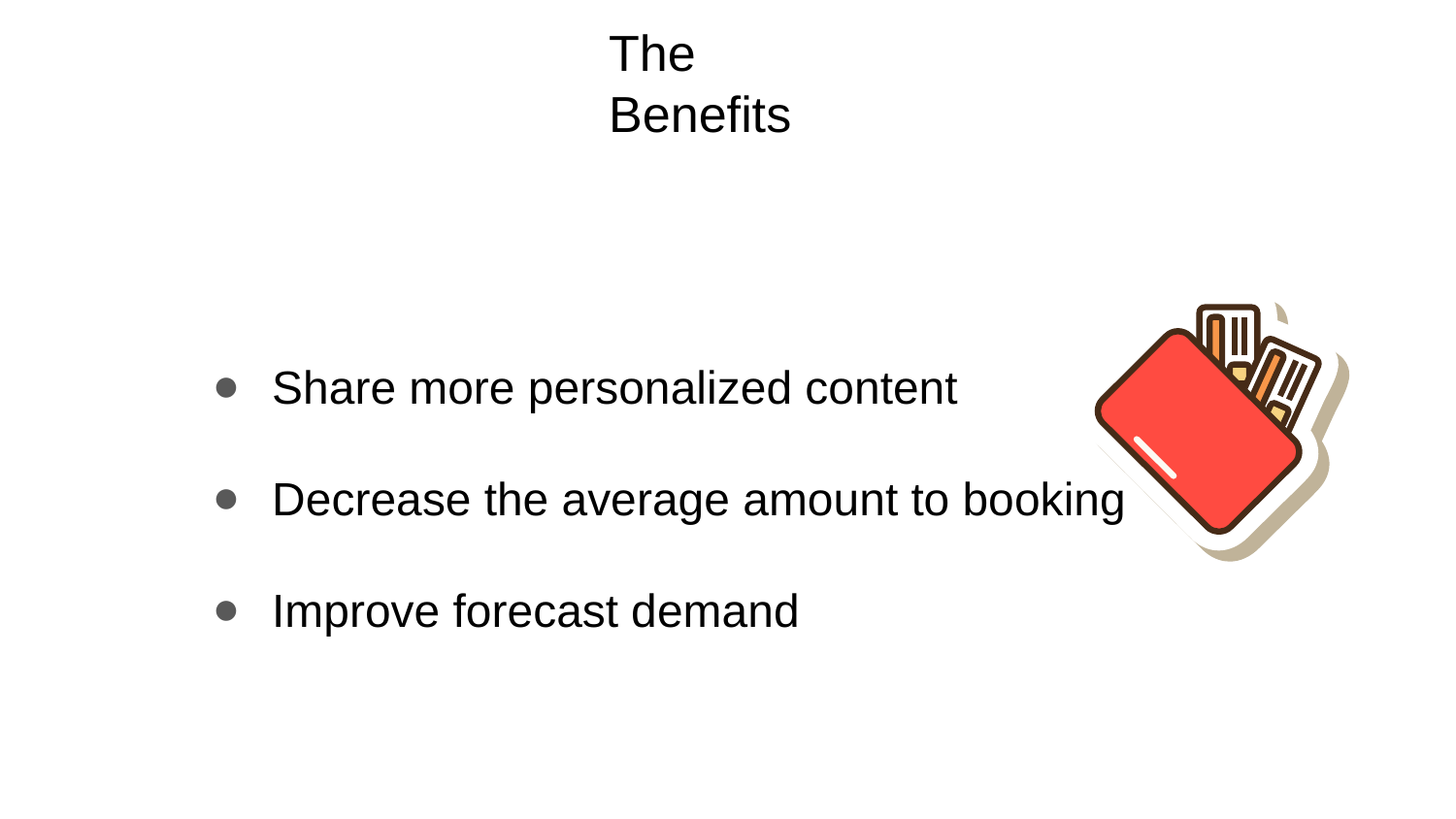

# The Benefits
Share more personalized content
Decrease the average amount to booking
Improve forecast demand